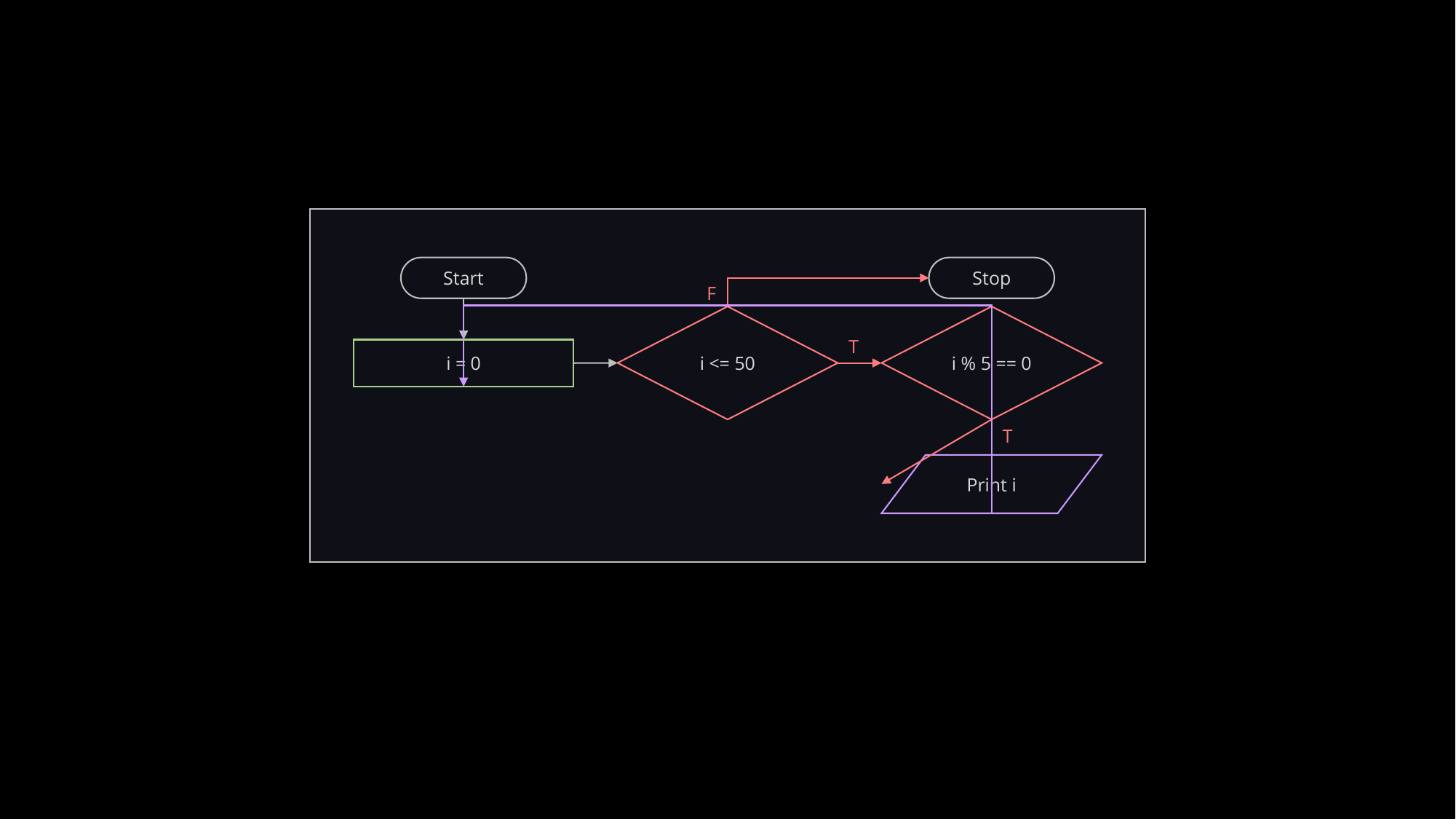

Start
Stop
F
i <= 50
i % 5 == 0
T
i = 0
T
Print i